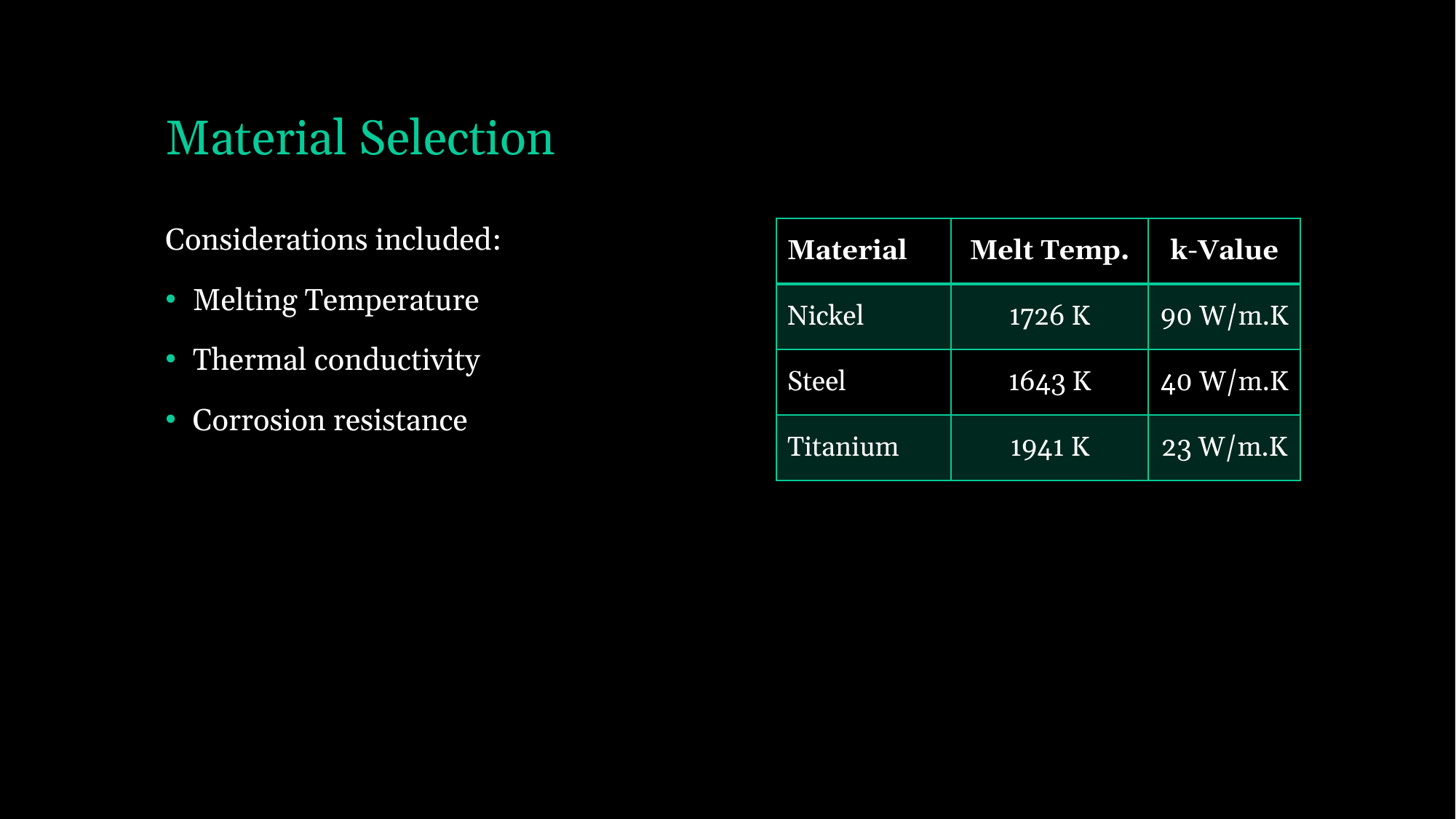

# Material Selection
Considerations included:
Melting Temperature
Thermal conductivity
Corrosion resistance
| Material | Melt Temp. | k-Value |
| --- | --- | --- |
| Nickel | 1726 K | 90 W/m.K |
| Steel | 1643 K | 40 W/m.K |
| Titanium | 1941 K | 23 W/m.K |